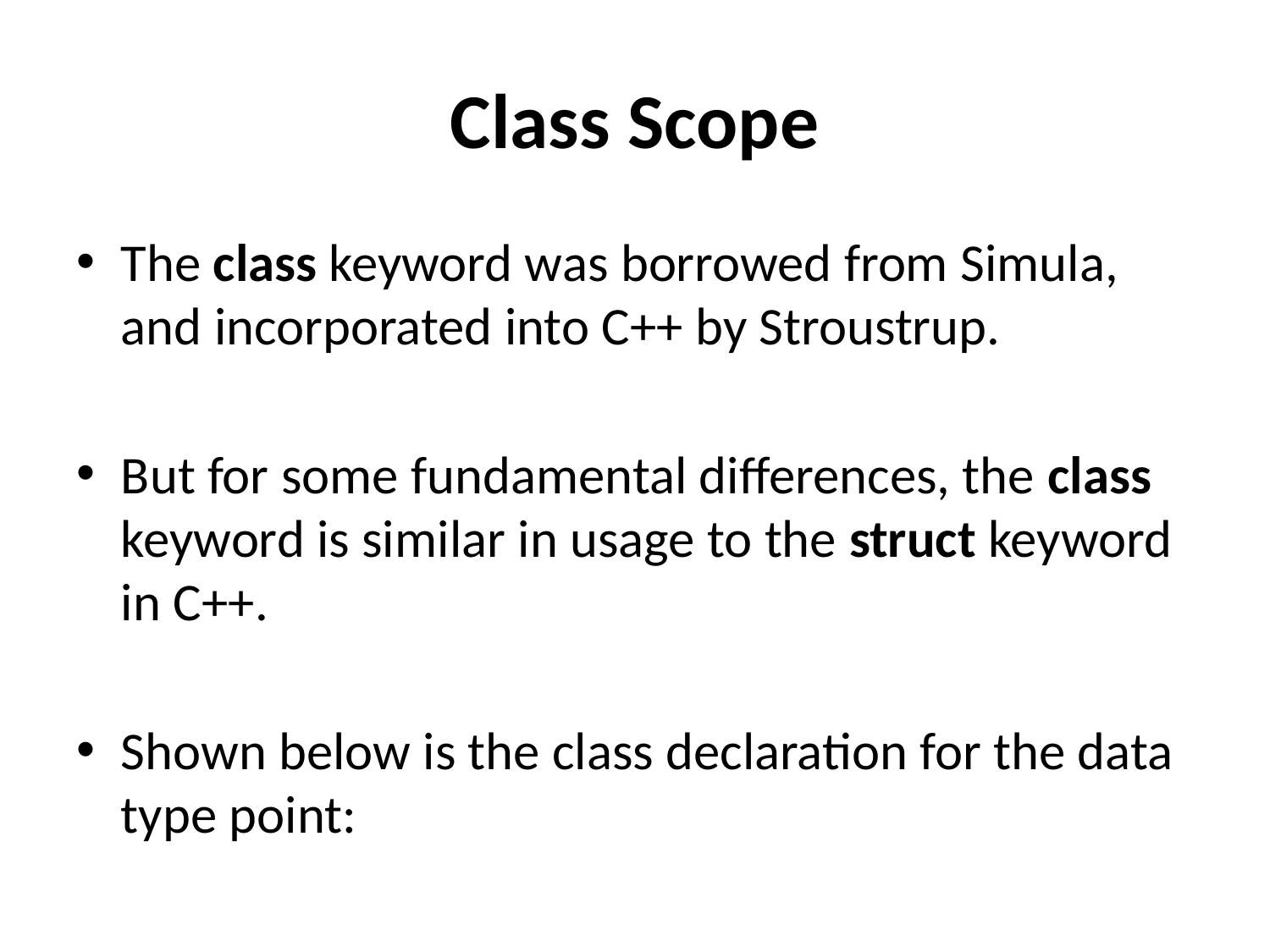

# Class Scope
The class keyword was borrowed from Simula, and incorporated into C++ by Stroustrup.

But for some fundamental differences, the class keyword is similar in usage to the struct keyword in C++.

Shown below is the class declaration for the data type point: